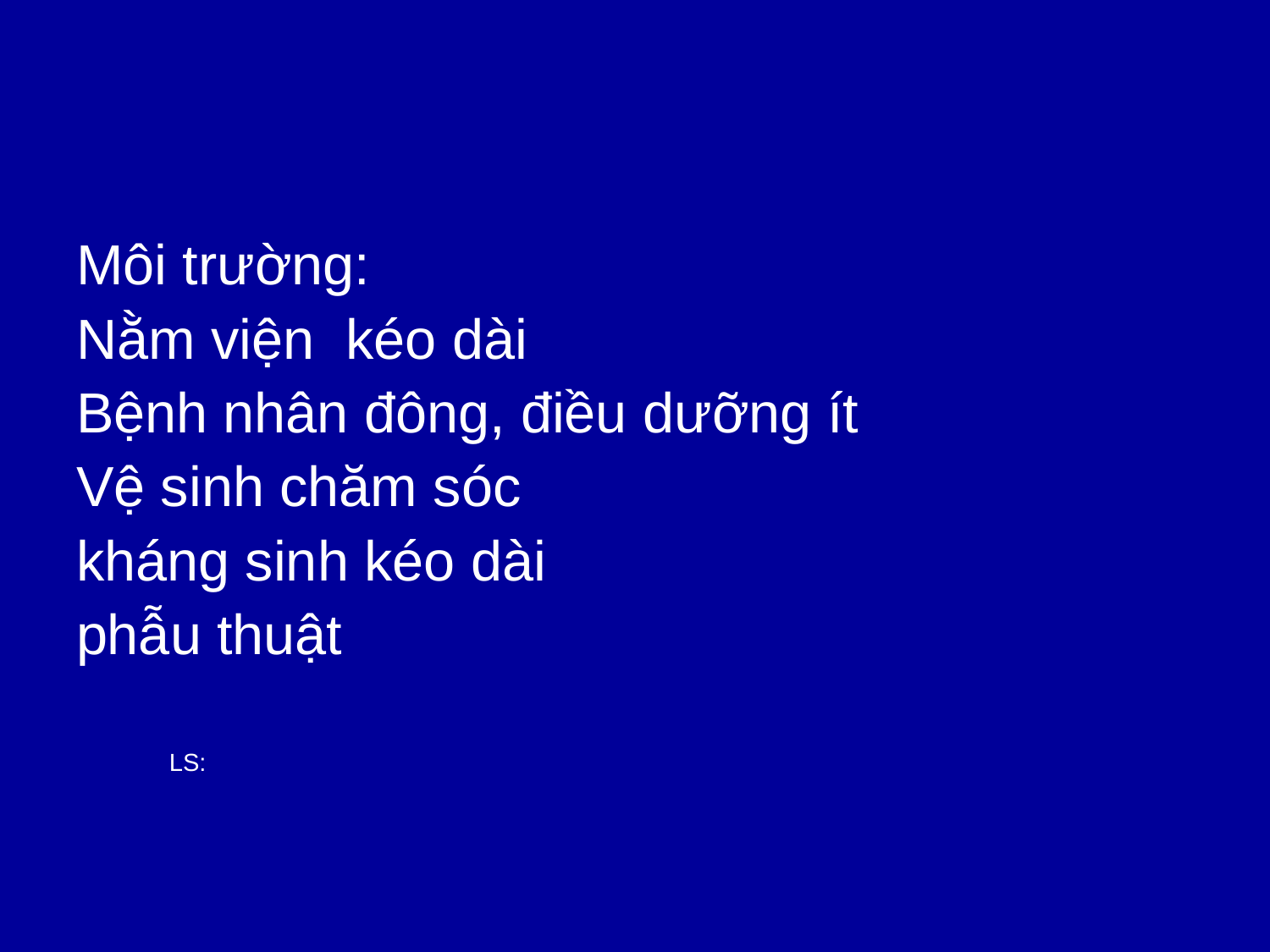

#
Môi trường:
Nằm viện  kéo dài
Bệnh nhân đông, điều dưỡng ít
Vệ sinh chăm sóc
kháng sinh kéo dài
phẫu thuật
LS: